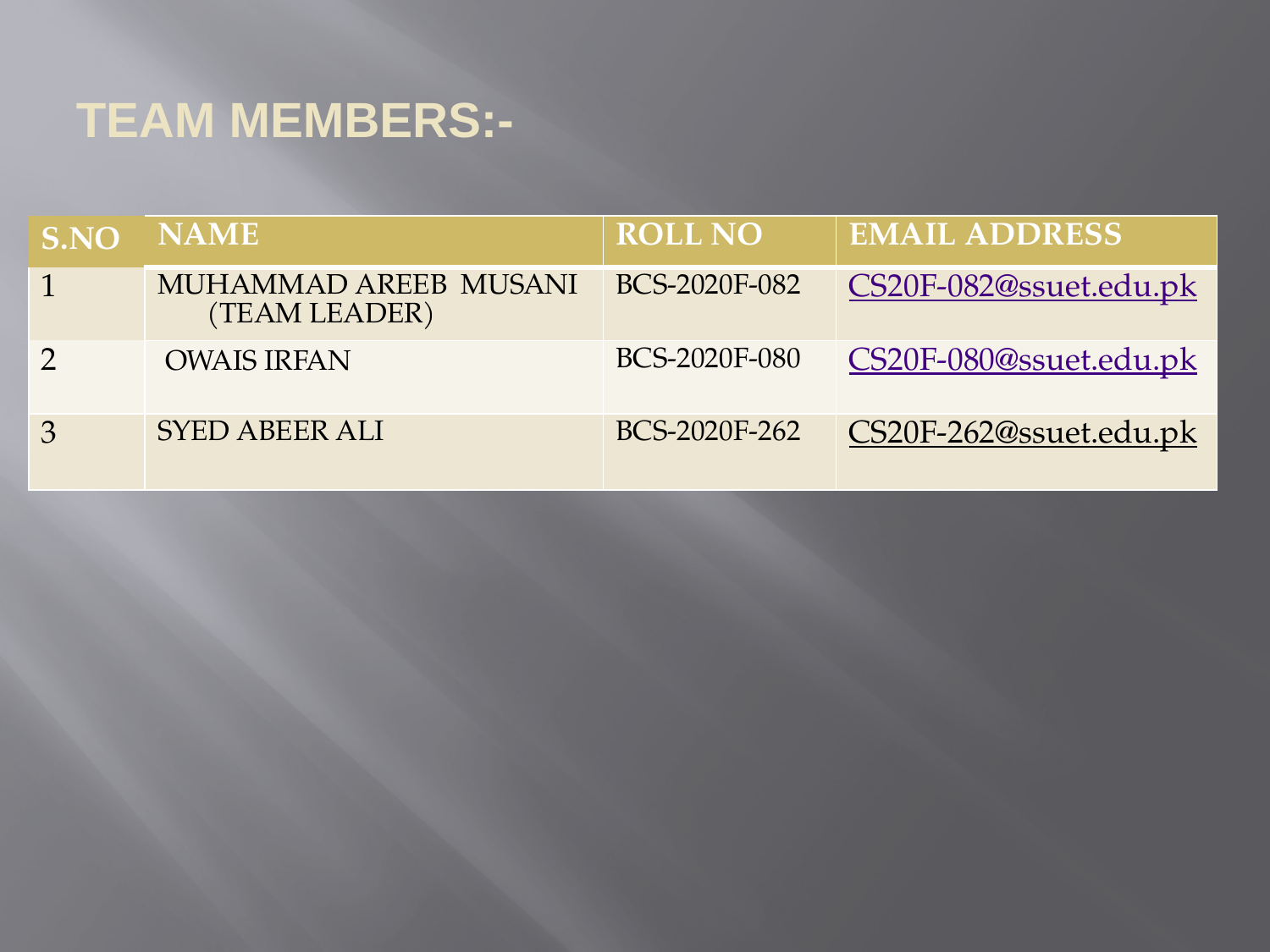

# TEAM MEMBERS:-
| S.NO | NAME | ROLL NO | EMAIL ADDRESS |
| --- | --- | --- | --- |
| 1 | MUHAMMAD AREEB MUSANI (TEAM LEADER) | BCS-2020F-082 | CS20F-082@ssuet.edu.pk |
| 2 | OWAIS IRFAN | BCS-2020F-080 | CS20F-080@ssuet.edu.pk |
| 3 | SYED ABEER ALI | BCS-2020F-262 | CS20F-262@ssuet.edu.pk |